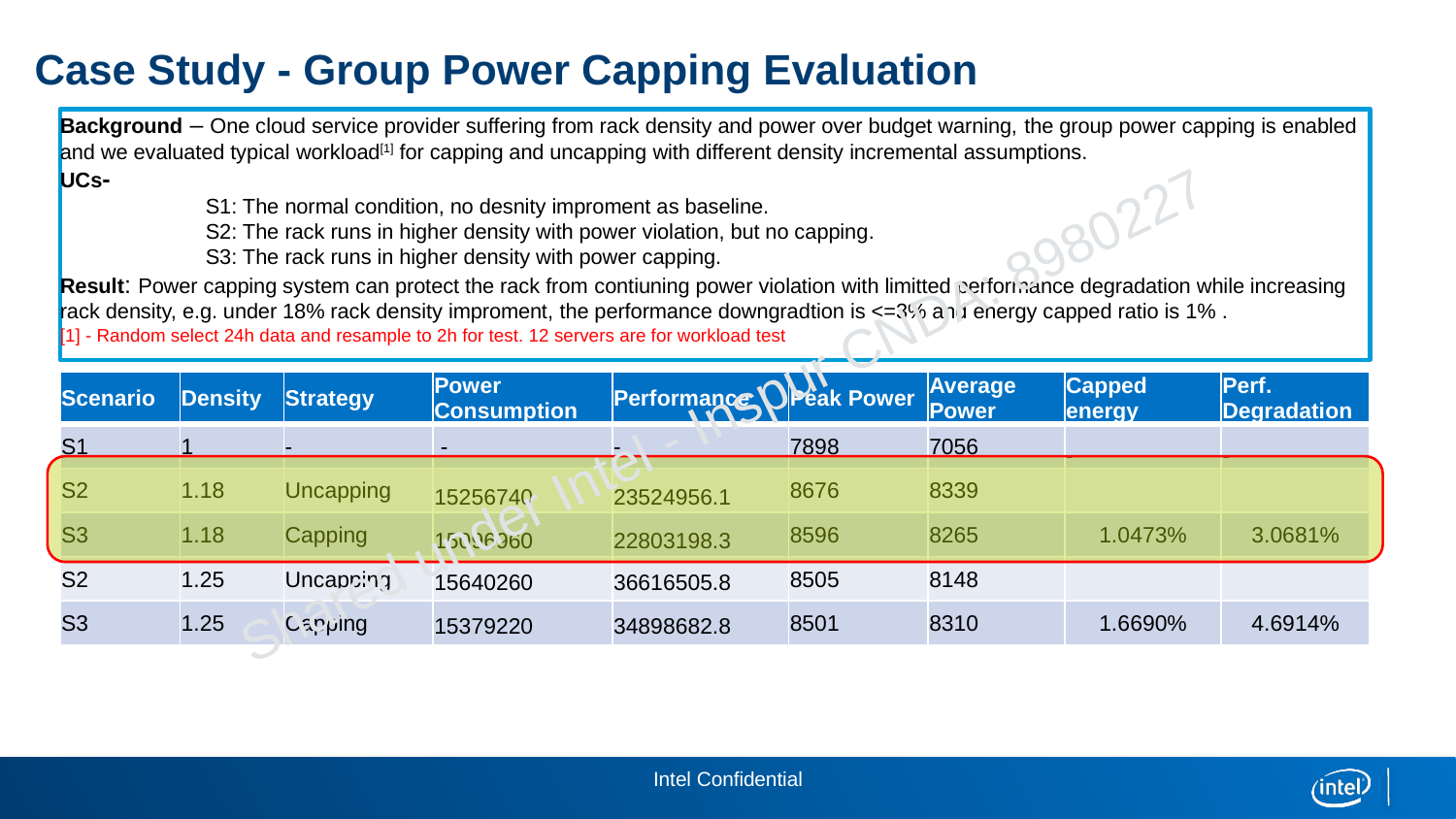

Case Study - Group Power Capping Evaluation
Background – One cloud service provider suffering from rack density and power over budget warning, the group power capping is enabled and we evaluated typical workload[1] for capping and uncapping with different density incremental assumptions.
UCs-
  	S1: The normal condition, no desnity improment as baseline.
	S2: The rack runs in higher density with power violation, but no capping.
	S3: The rack runs in higher density with power capping.
Result: Power capping system can protect the rack from contiuning power violation with limitted performance degradation while increasing rack density, e.g. under 18% rack density improment, the performance downgradtion is <=3% and energy capped ratio is 1% .
[1] - Random select 24h data and resample to 2h for test. 12 servers are for workload test
Shared under Intel - Inspur CNDA: 8980227
| Scenario | Density | Strategy | Power Consumption | Performance | Peak Power | Average Power | Capped energy | Perf. Degradation |
| --- | --- | --- | --- | --- | --- | --- | --- | --- |
| S1 | 1 | - | - | - | 7898 | 7056 | - | - |
| S2 | 1.18 | Uncapping | 15256740 | 23524956.1 | 8676 | 8339 |  |  |
| S3 | 1.18 | Capping | 15096960 | 22803198.3 | 8596 | 8265 | 1.0473% | 3.0681% |
| S2 | 1.25 | Uncapping | 15640260 | 36616505.8 | 8505 | 8148 |  |  |
| S3 | 1.25 | Capping | 15379220 | 34898682.8 | 8501 | 8310 | 1.6690% | 4.6914% |